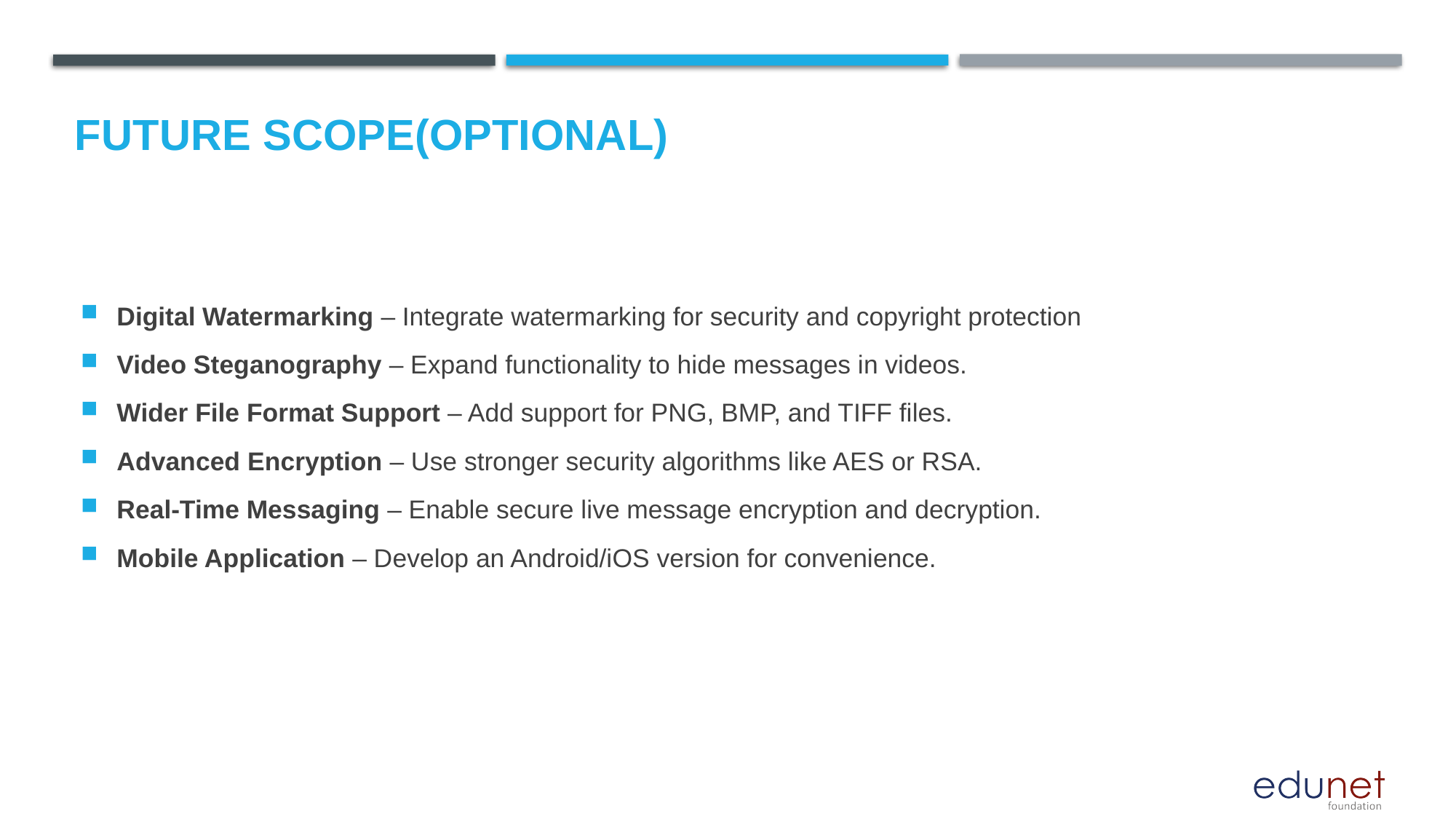

Future scope(optional)
Digital Watermarking – Integrate watermarking for security and copyright protection
Video Steganography – Expand functionality to hide messages in videos.
Wider File Format Support – Add support for PNG, BMP, and TIFF files.
Advanced Encryption – Use stronger security algorithms like AES or RSA.
Real-Time Messaging – Enable secure live message encryption and decryption.
Mobile Application – Develop an Android/iOS version for convenience.